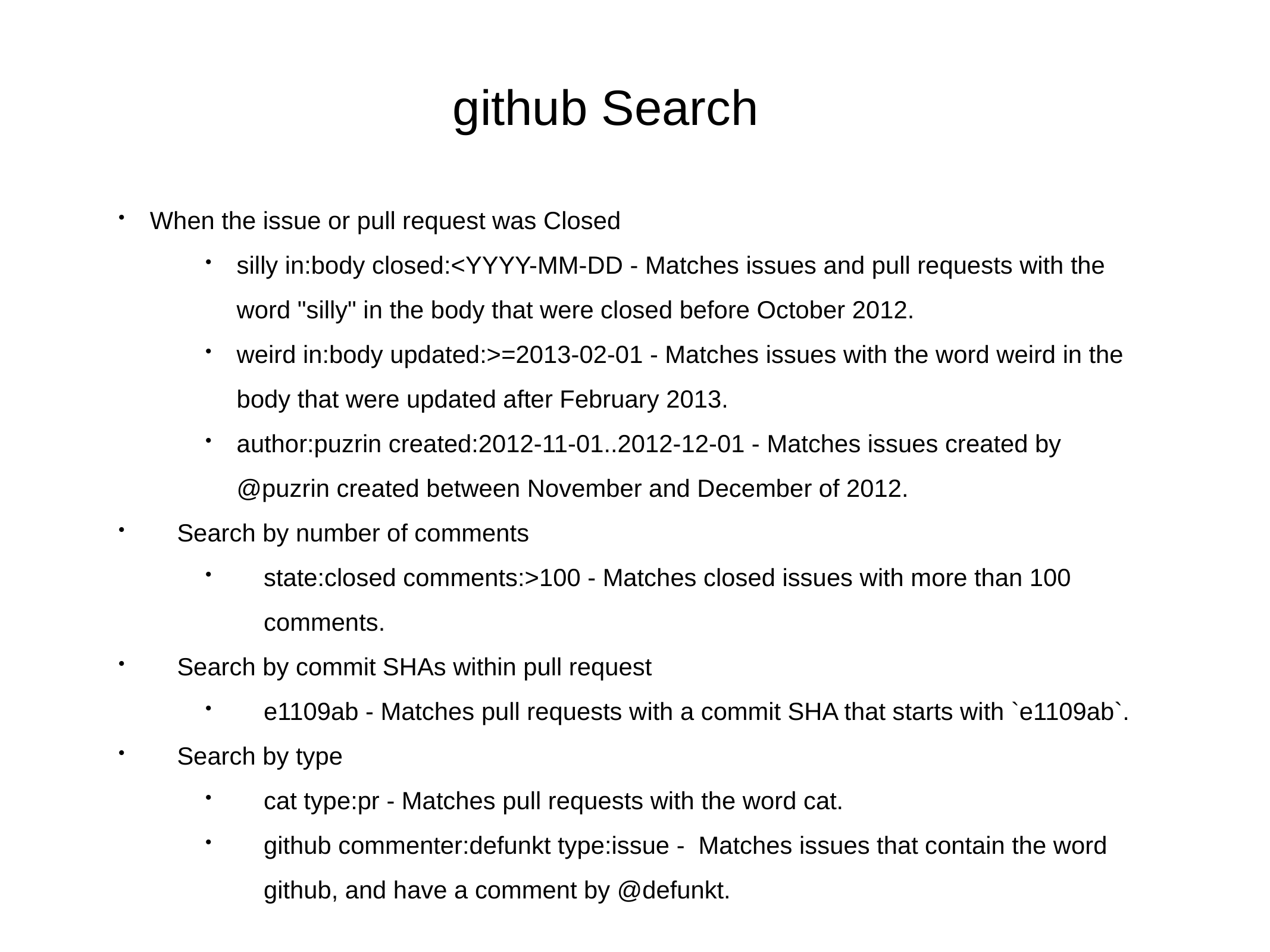

# github Search
When the issue or pull request was Closed
silly in:body closed:<YYYY-MM-DD - Matches issues and pull requests with the word "silly" in the body that were closed before October 2012.
weird in:body updated:>=2013-02-01 - Matches issues with the word weird in the body that were updated after February 2013.
author:puzrin created:2012-11-01..2012-12-01 - Matches issues created by @puzrin created between November and December of 2012.
Search by number of comments
state:closed comments:>100 - Matches closed issues with more than 100 comments.
Search by commit SHAs within pull request
e1109ab - Matches pull requests with a commit SHA that starts with `e1109ab`.
Search by type
cat type:pr - Matches pull requests with the word cat.
github commenter:defunkt type:issue -  Matches issues that contain the word github, and have a comment by @defunkt.